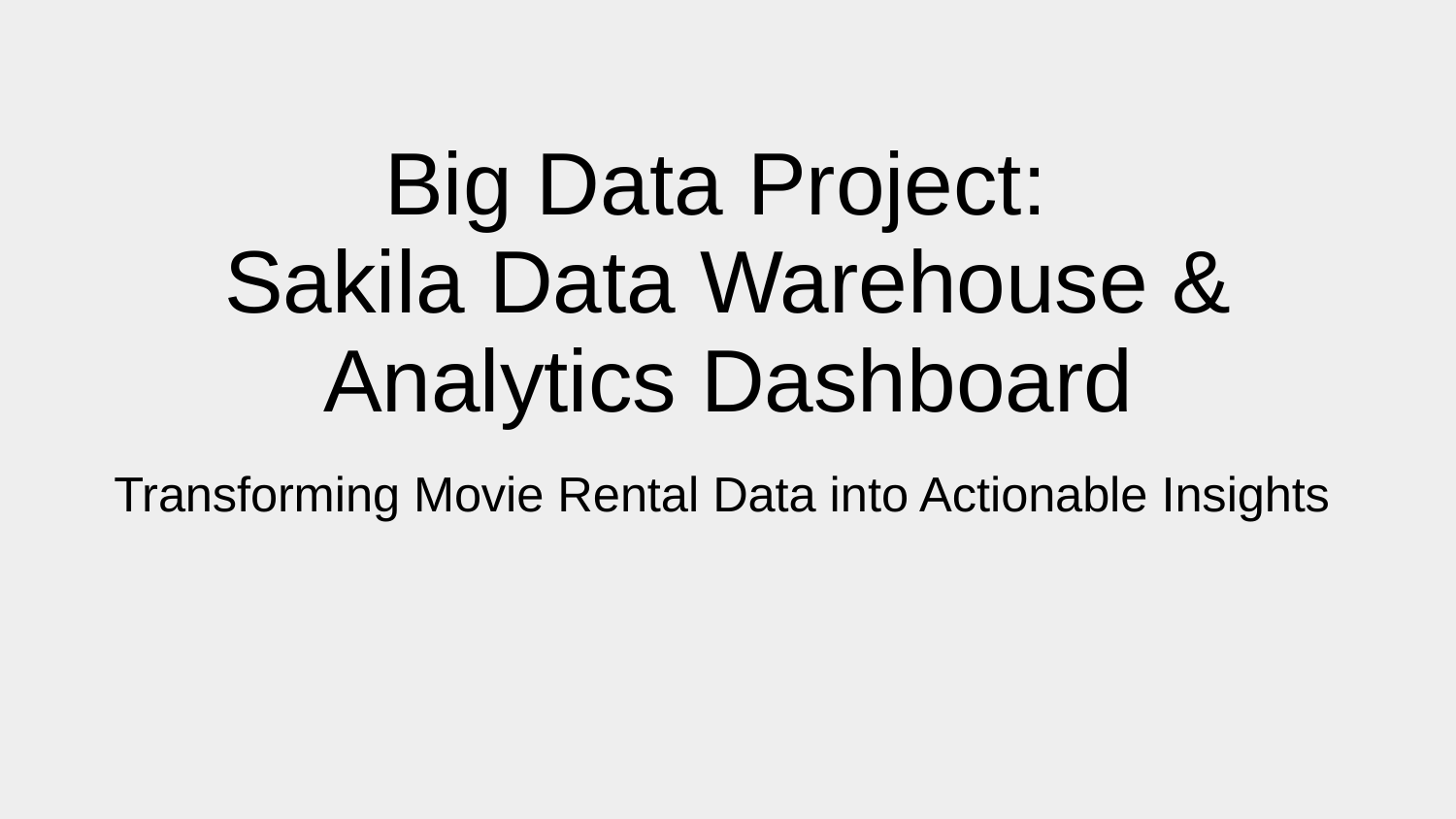

# Big Data Project:
Sakila Data Warehouse & Analytics Dashboard
Transforming Movie Rental Data into Actionable Insights